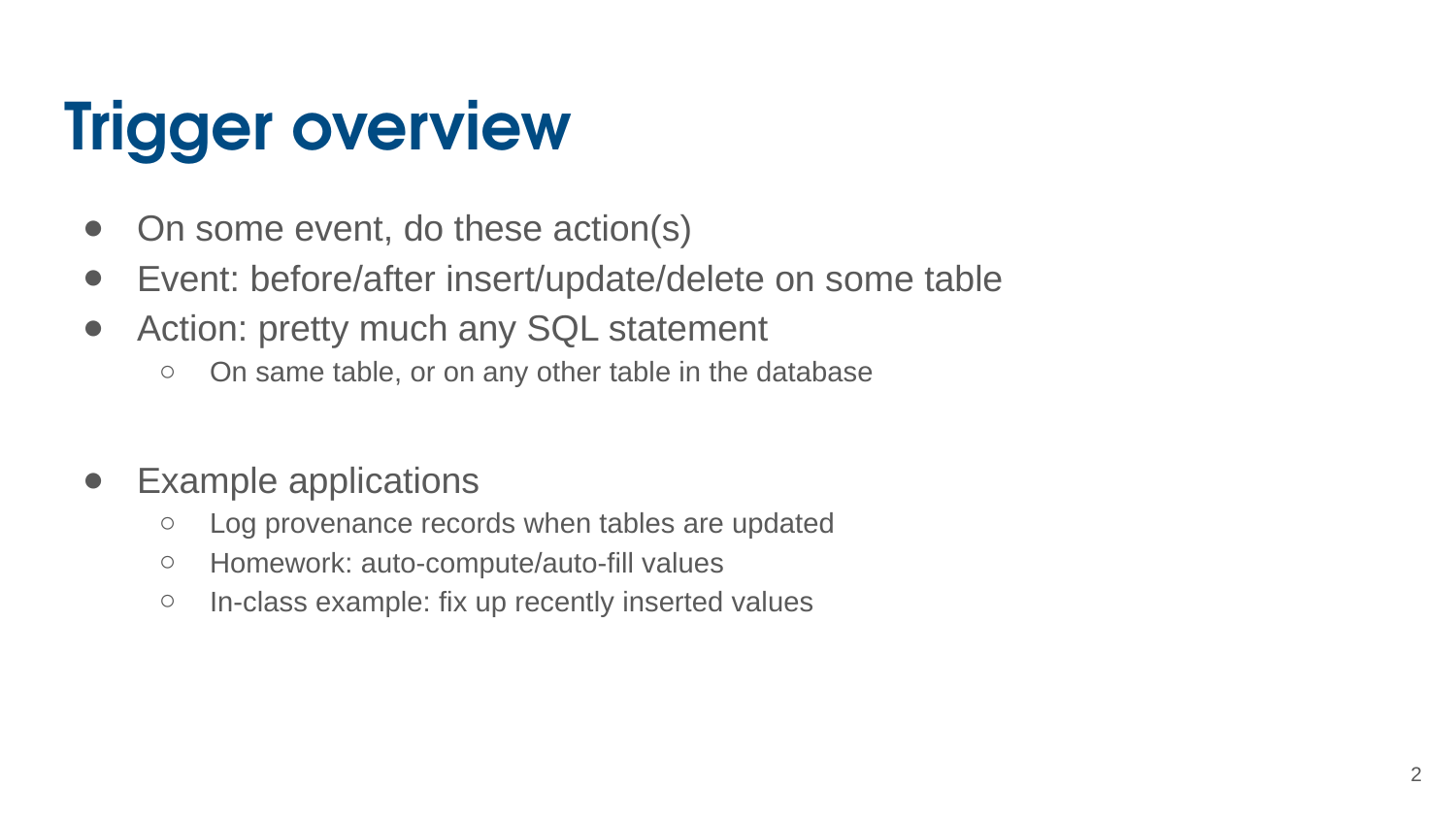

# Trigger overview
On some event, do these action(s)
Event: before/after insert/update/delete on some table
Action: pretty much any SQL statement
On same table, or on any other table in the database

Example applications
Log provenance records when tables are updated
Homework: auto-compute/auto-fill values
In-class example: fix up recently inserted values
2